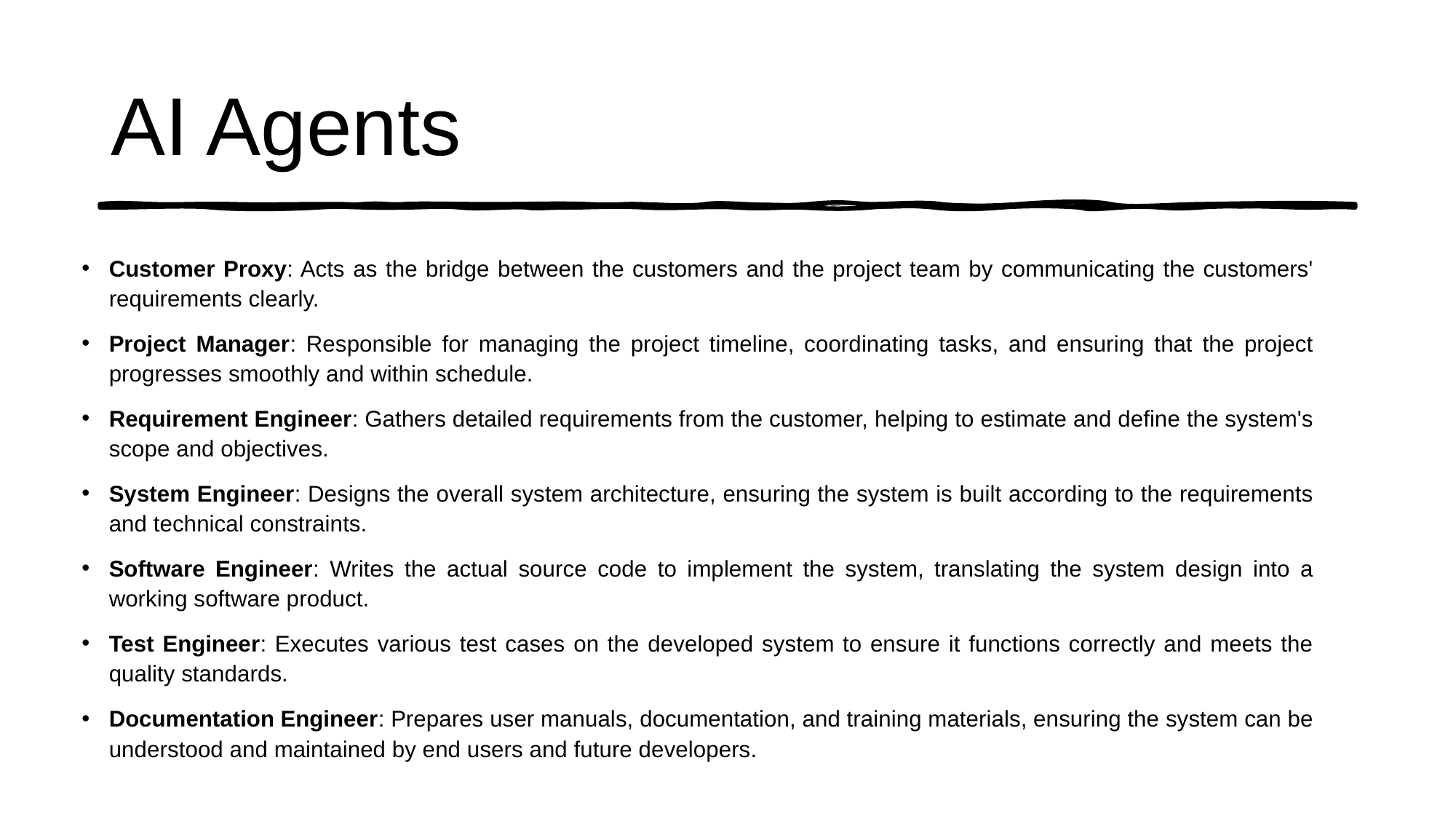

# AI Agents
Customer Proxy: Acts as the bridge between the customers and the project team by communicating the customers' requirements clearly.
Project Manager: Responsible for managing the project timeline, coordinating tasks, and ensuring that the project progresses smoothly and within schedule.
Requirement Engineer: Gathers detailed requirements from the customer, helping to estimate and define the system's scope and objectives.
System Engineer: Designs the overall system architecture, ensuring the system is built according to the requirements and technical constraints.
Software Engineer: Writes the actual source code to implement the system, translating the system design into a working software product.
Test Engineer: Executes various test cases on the developed system to ensure it functions correctly and meets the quality standards.
Documentation Engineer: Prepares user manuals, documentation, and training materials, ensuring the system can be understood and maintained by end users and future developers.